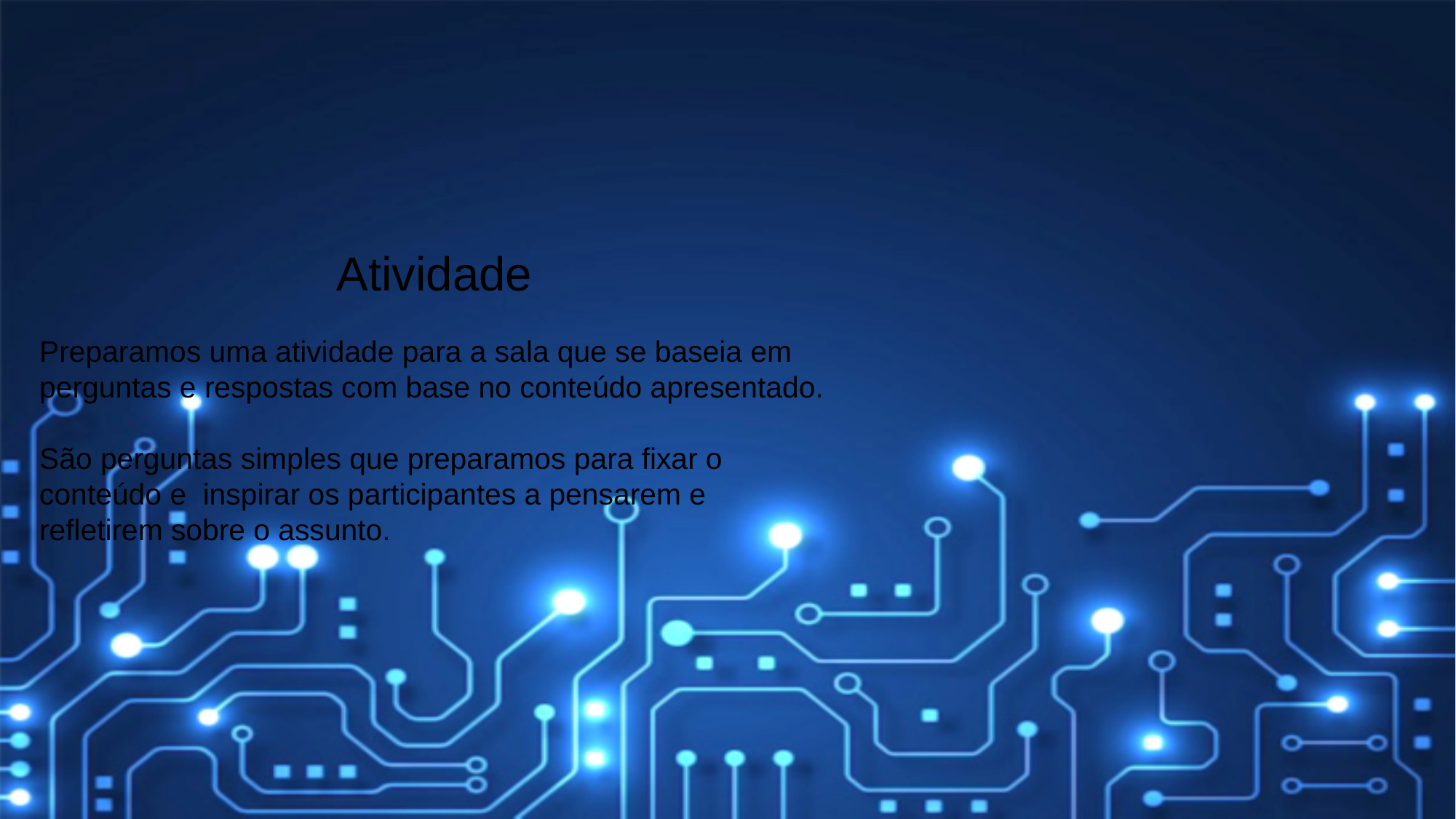

Atividade

Preparamos uma atividade para a sala que se baseia em perguntas e respostas com base no conteúdo apresentado.

São perguntas simples que preparamos para fixar o conteúdo e  inspirar os participantes a pensarem e refletirem sobre o assunto.